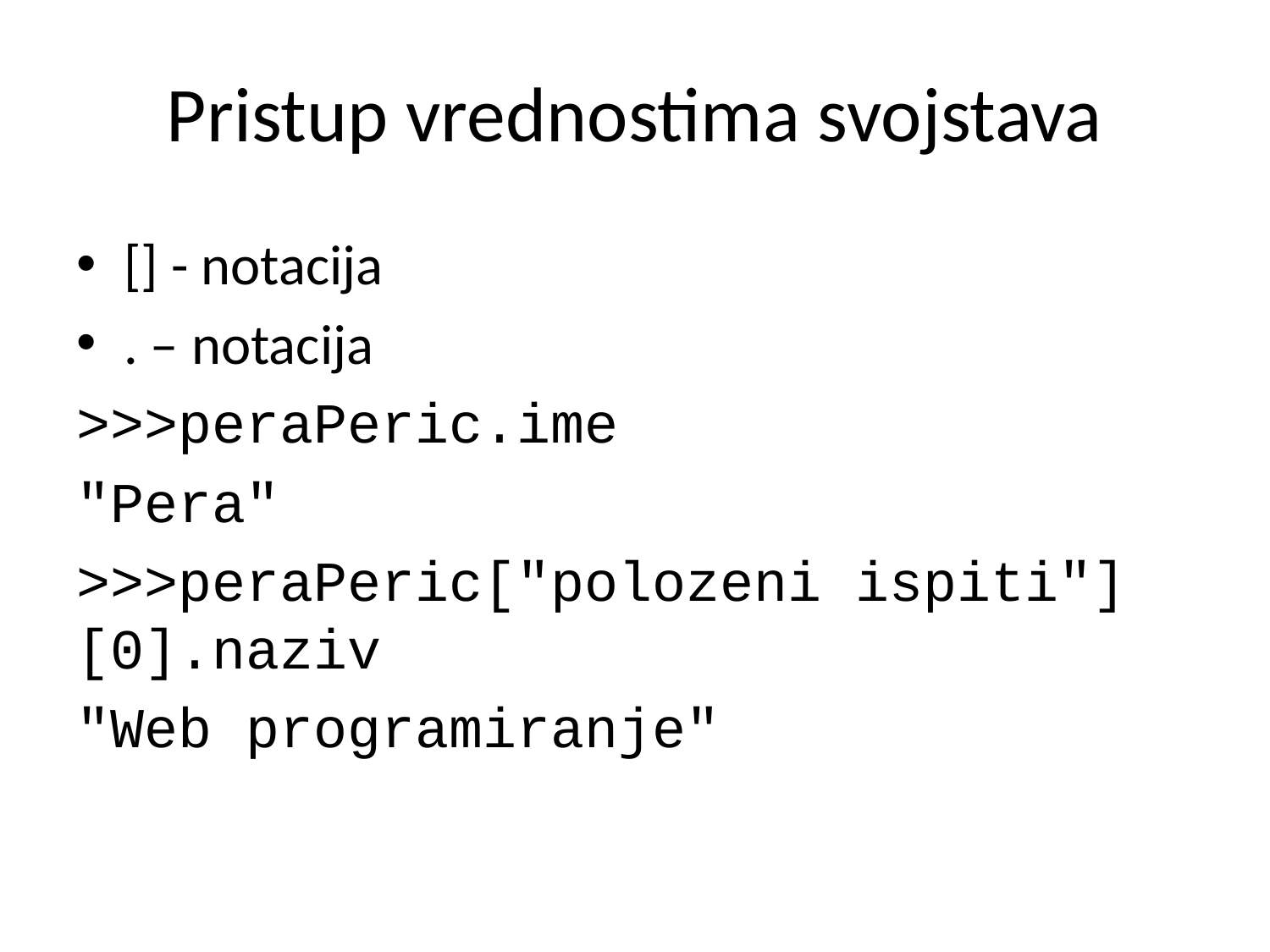

# Pristup vrednostima svojstava
[] - notacija
. – notacija
>>>peraPeric.ime
"Pera"
>>>peraPeric["polozeni ispiti"][0].naziv
"Web programiranje"